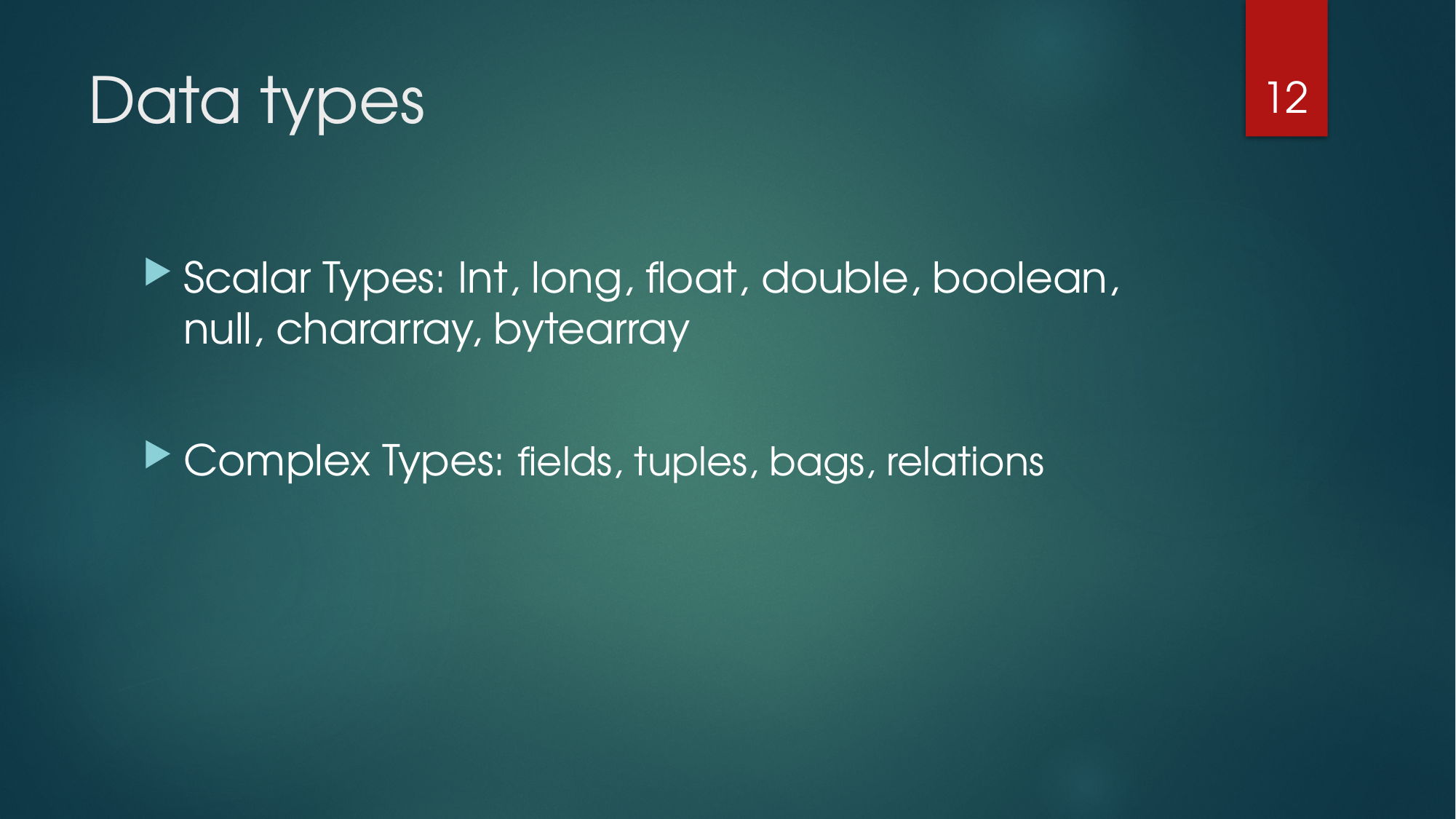

12
# Data types
Scalar Types: Int, long, float, double, boolean, null, chararray, bytearray

Complex Types: fields, tuples, bags, relations